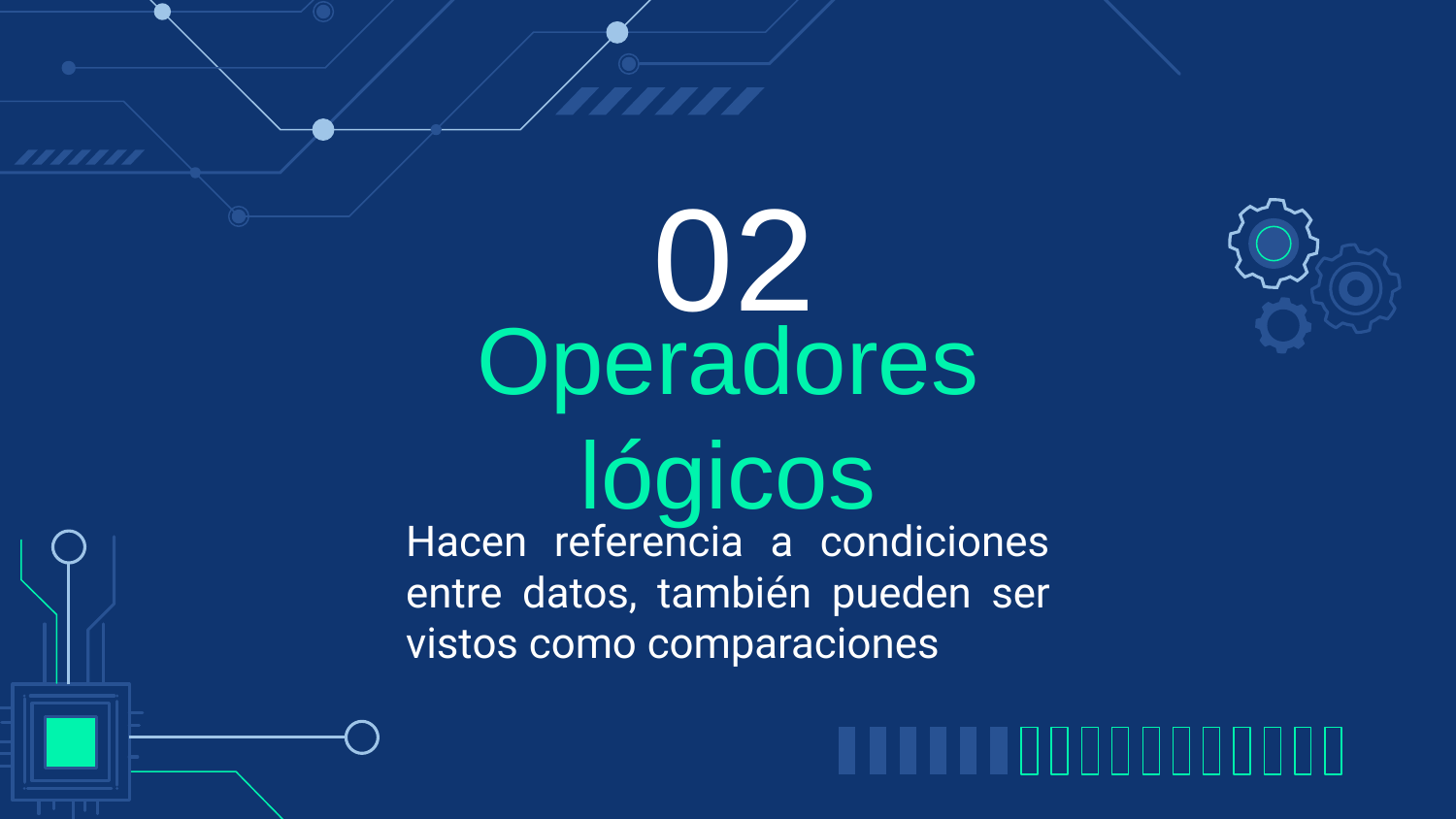

02
# Operadores lógicos
Hacen referencia a condiciones entre datos, también pueden ser vistos como comparaciones